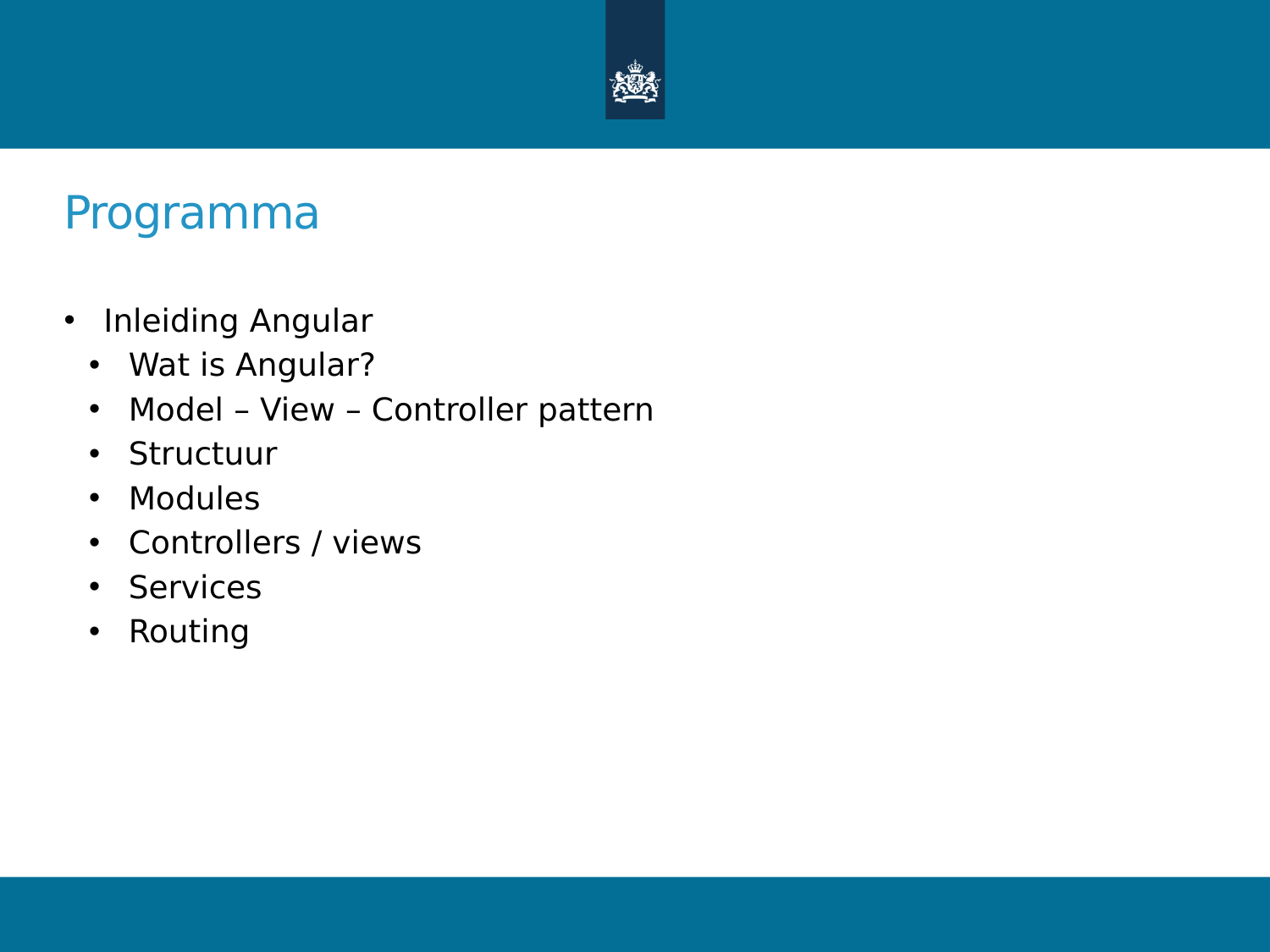

# Programma

Inleiding Angular
Wat is Angular?
Model – View – Controller pattern
Structuur
Modules
Controllers / views
Services
Routing